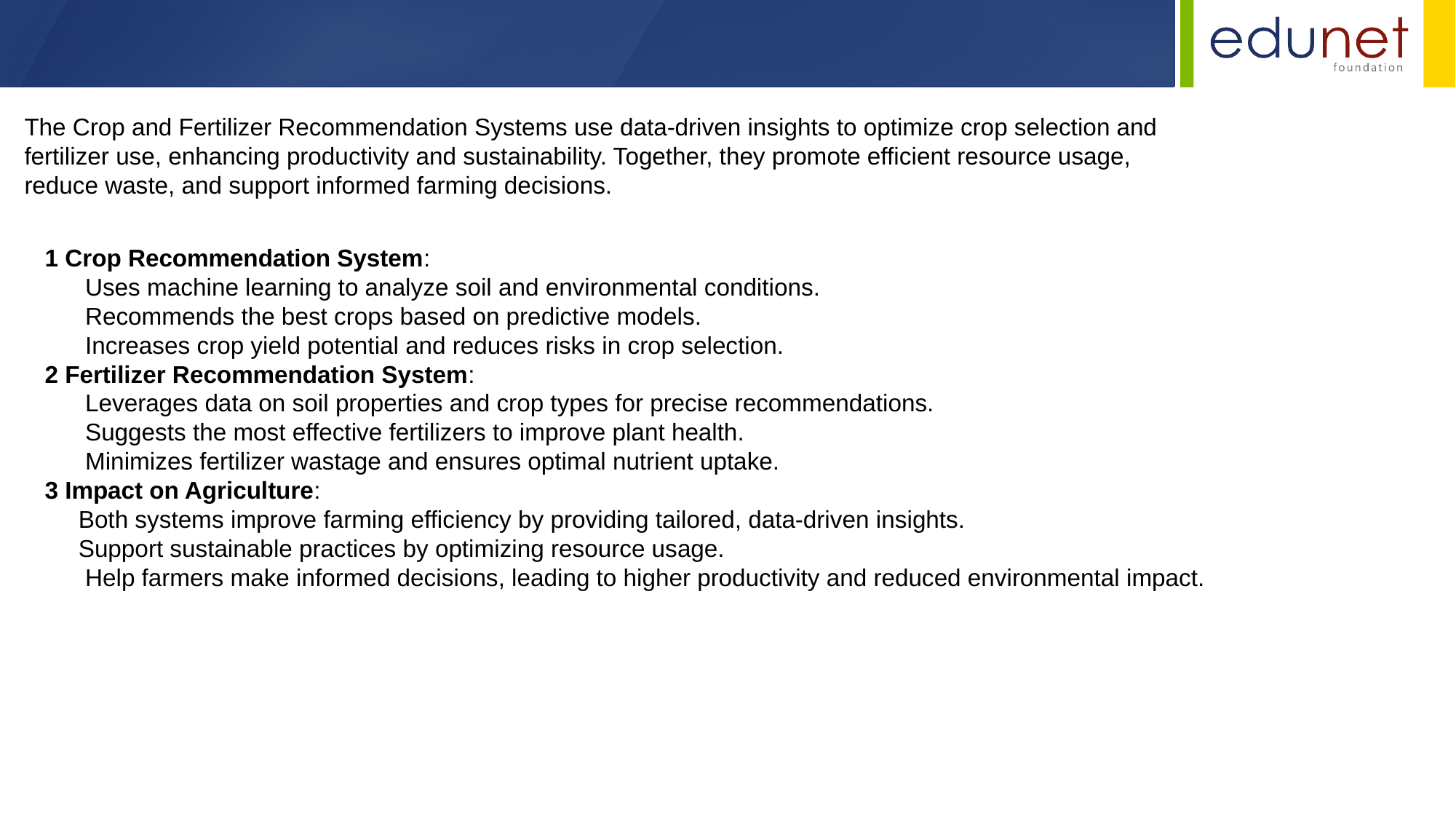

The Crop and Fertilizer Recommendation Systems use data-driven insights to optimize crop selection and fertilizer use, enhancing productivity and sustainability. Together, they promote efficient resource usage, reduce waste, and support informed farming decisions.
1 Crop Recommendation System:
      Uses machine learning to analyze soil and environmental conditions.
      Recommends the best crops based on predictive models.
      Increases crop yield potential and reduces risks in crop selection.
2 Fertilizer Recommendation System:
      Leverages data on soil properties and crop types for precise recommendations.
      Suggests the most effective fertilizers to improve plant health.
      Minimizes fertilizer wastage and ensures optimal nutrient uptake.
3 Impact on Agriculture:
     Both systems improve farming efficiency by providing tailored, data-driven insights.
     Support sustainable practices by optimizing resource usage.
      Help farmers make informed decisions, leading to higher productivity and reduced environmental impact.